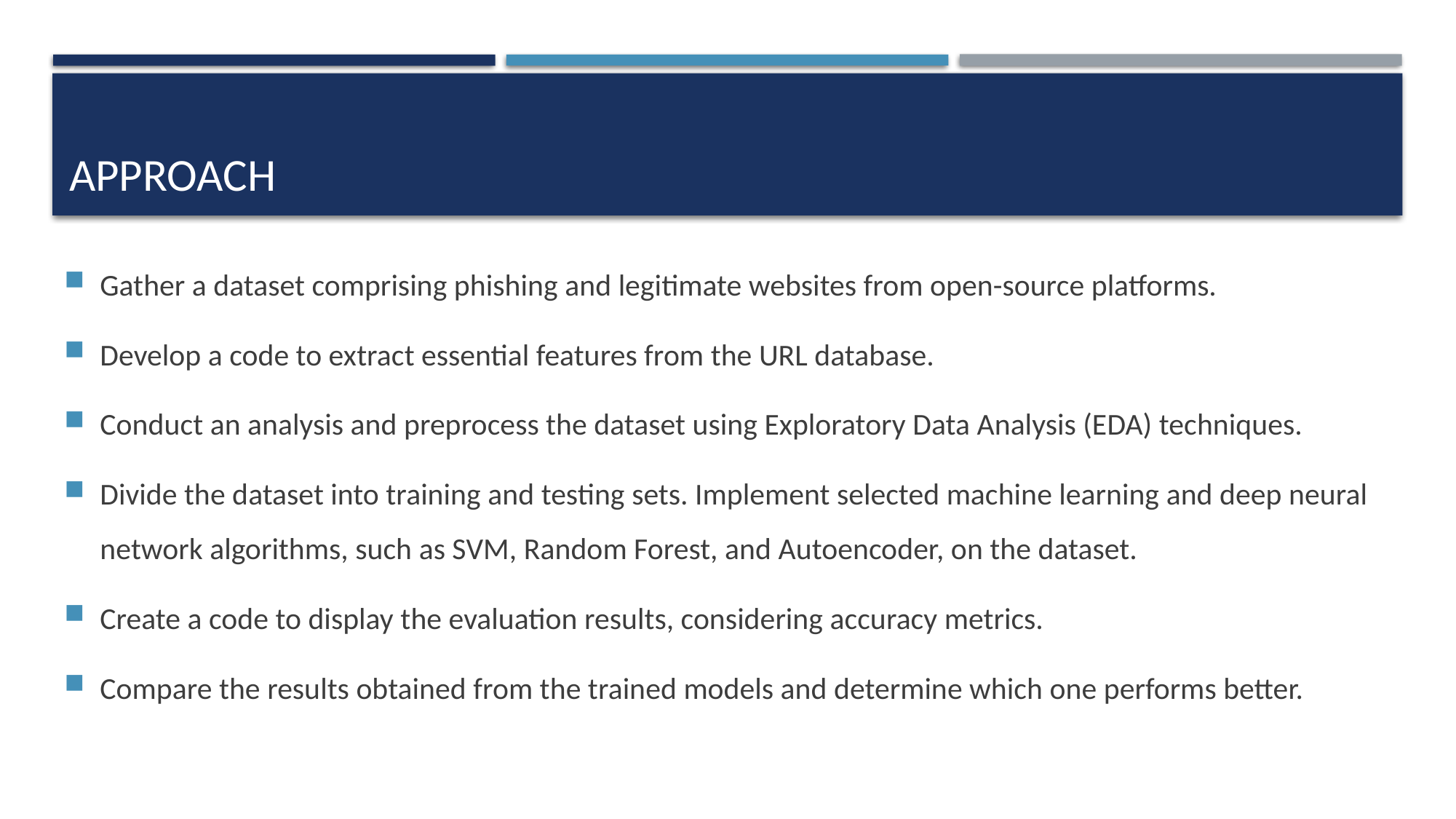

# Approach
Gather a dataset comprising phishing and legitimate websites from open-source platforms.
Develop a code to extract essential features from the URL database.
Conduct an analysis and preprocess the dataset using Exploratory Data Analysis (EDA) techniques.
Divide the dataset into training and testing sets. Implement selected machine learning and deep neural network algorithms, such as SVM, Random Forest, and Autoencoder, on the dataset.
Create a code to display the evaluation results, considering accuracy metrics.
Compare the results obtained from the trained models and determine which one performs better.